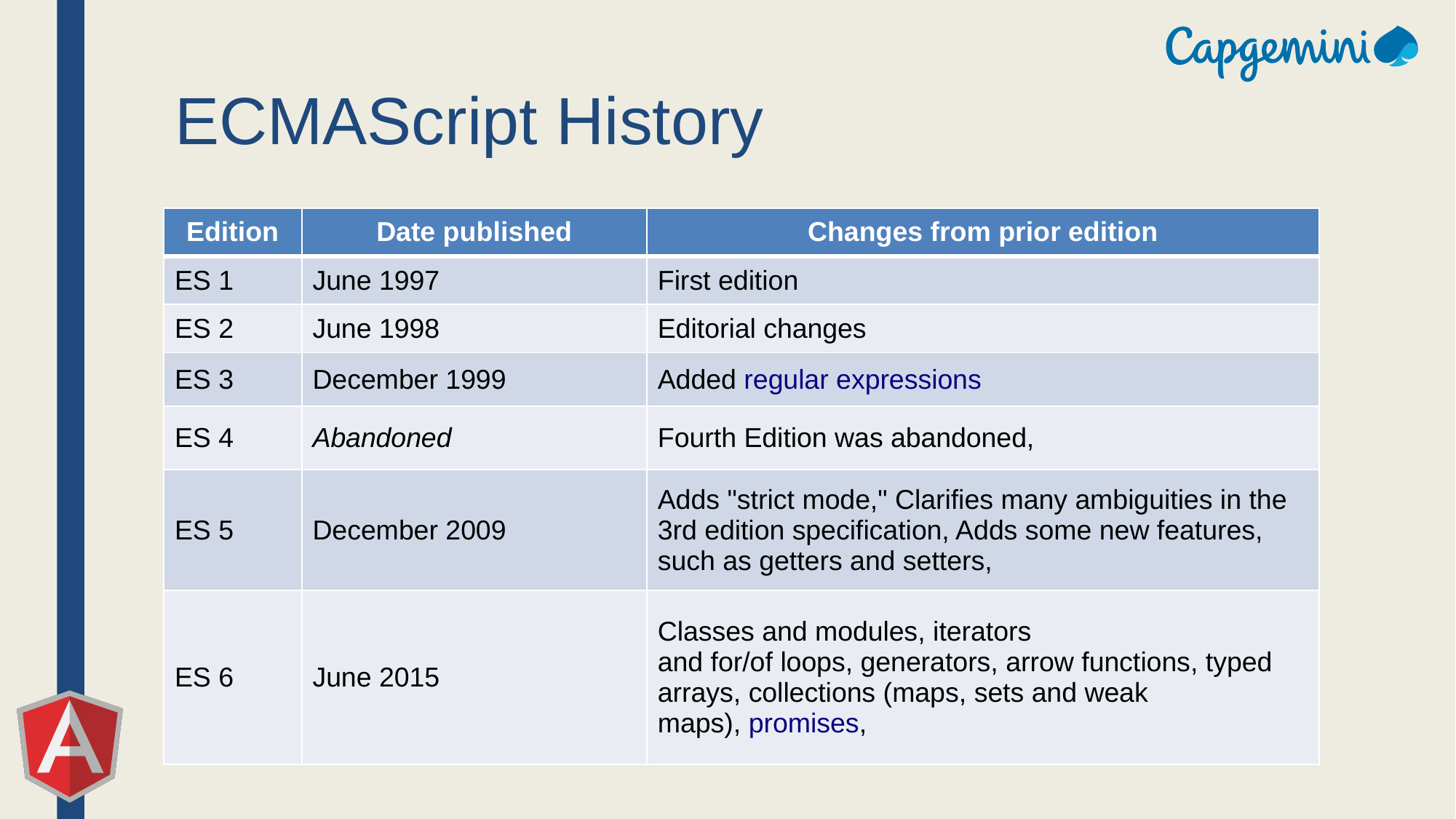

# ECMAScript History
| Edition | Date published | Changes from prior edition |
| --- | --- | --- |
| ES 1 | June 1997 | First edition |
| ES 2 | June 1998 | Editorial changes |
| ES 3 | December 1999 | Added regular expressions |
| ES 4 | Abandoned | Fourth Edition was abandoned, |
| ES 5 | December 2009 | Adds "strict mode," Clarifies many ambiguities in the 3rd edition specification, Adds some new features, such as getters and setters, |
| ES 6 | June 2015 | Classes and modules, iterators and for/of loops, generators, arrow functions, typed arrays, collections (maps, sets and weak maps), promises, |